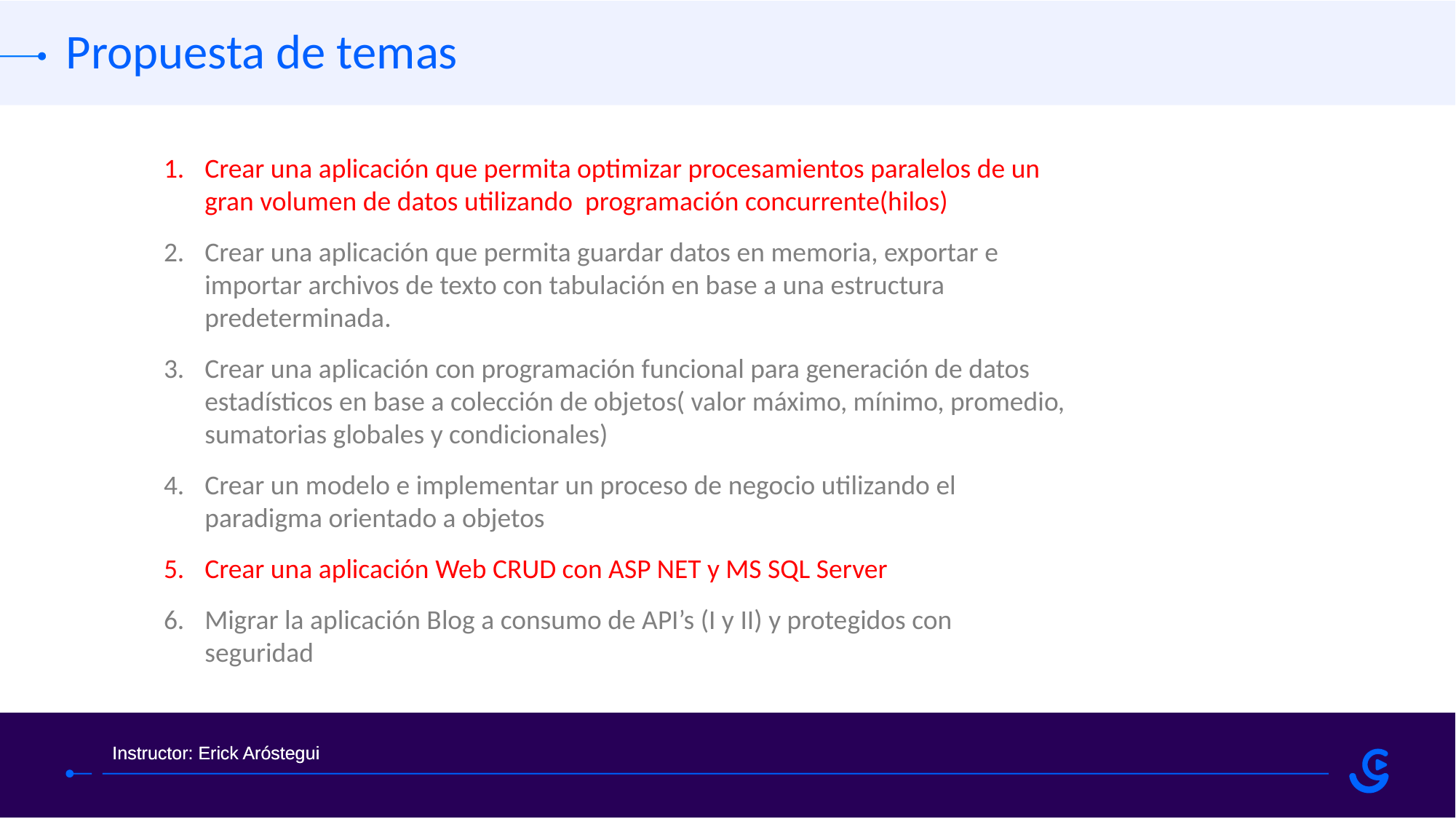

Propuesta de temas
Crear una aplicación que permita optimizar procesamientos paralelos de un gran volumen de datos utilizando  programación concurrente(hilos)
Crear una aplicación que permita guardar datos en memoria, exportar e importar archivos de texto con tabulación en base a una estructura predeterminada.
Crear una aplicación con programación funcional para generación de datos  estadísticos en base a colección de objetos( valor máximo, mínimo, promedio, sumatorias globales y condicionales)
Crear un modelo e implementar un proceso de negocio utilizando el paradigma orientado a objetos
Crear una aplicación Web CRUD con ASP NET y MS SQL Server
Migrar la aplicación Blog a consumo de API’s (I y II) y protegidos con seguridad

Instructor: Erick Aróstegui